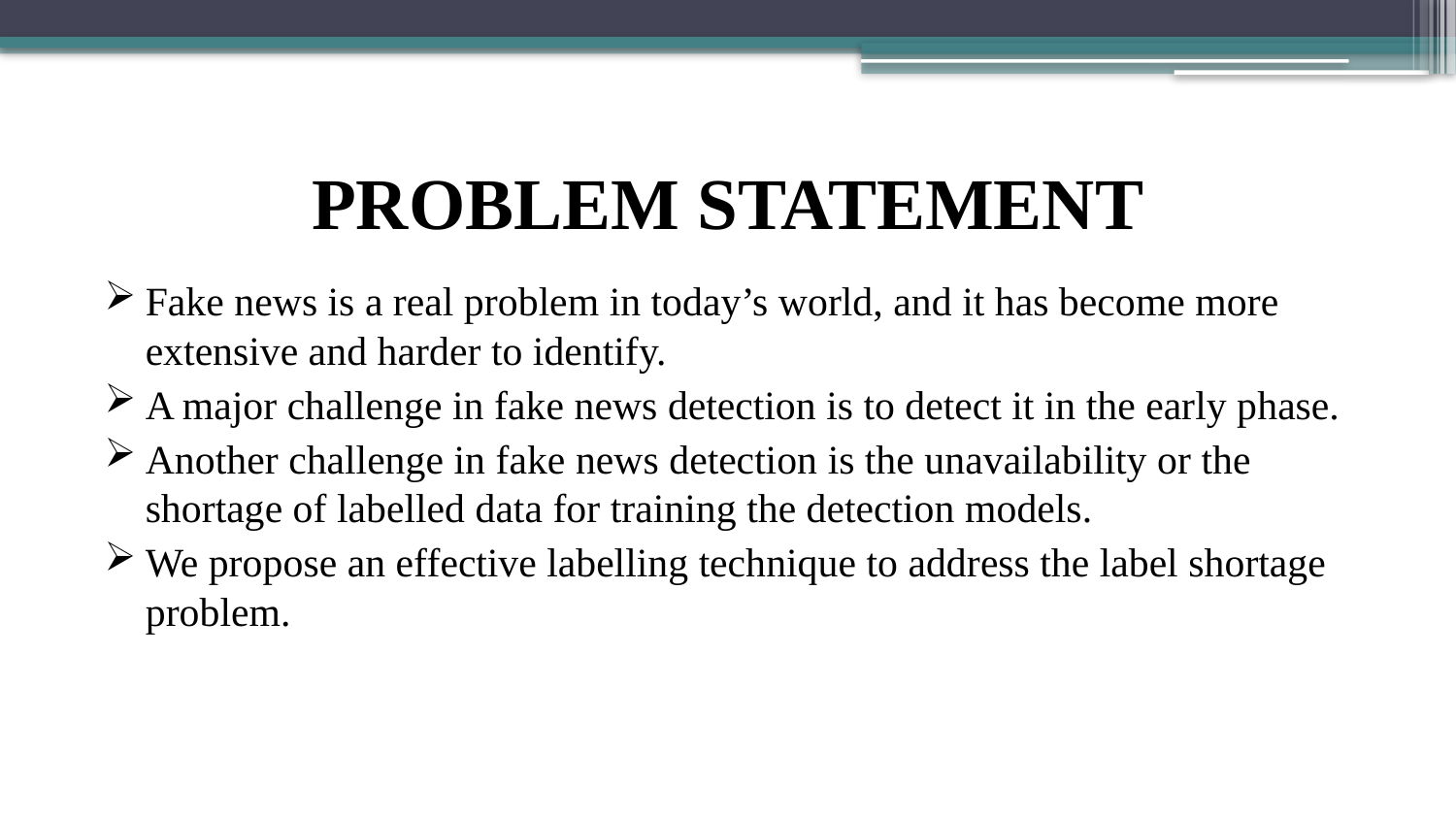

# PROBLEM STATEMENT
Fake news is a real problem in today’s world, and it has become more extensive and harder to identify.
A major challenge in fake news detection is to detect it in the early phase.
Another challenge in fake news detection is the unavailability or the shortage of labelled data for training the detection models.
We propose an effective labelling technique to address the label shortage problem.